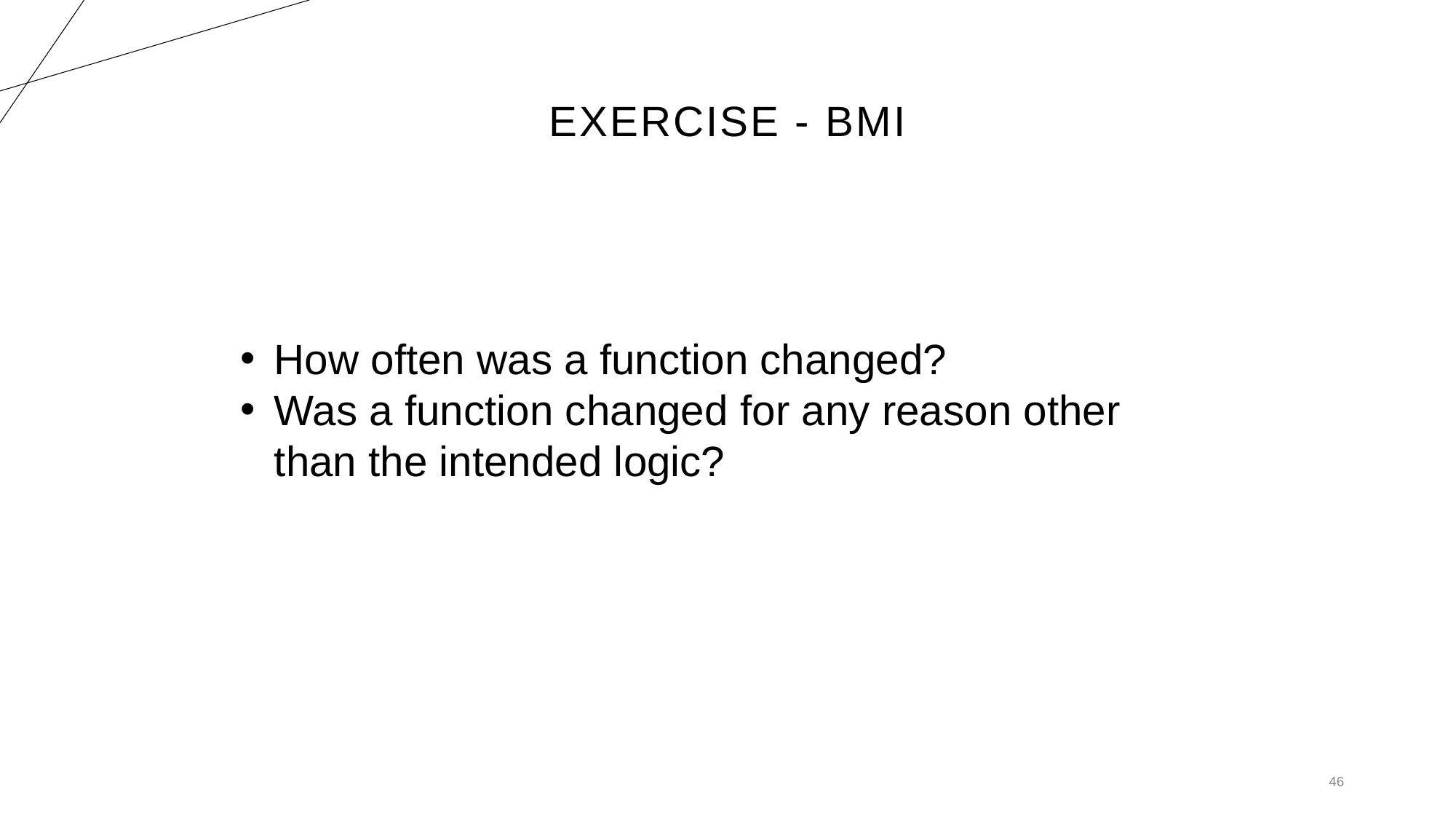

# EXErcise - BMI
How often was a function changed?
Was a function changed for any reason other than the intended logic?
46